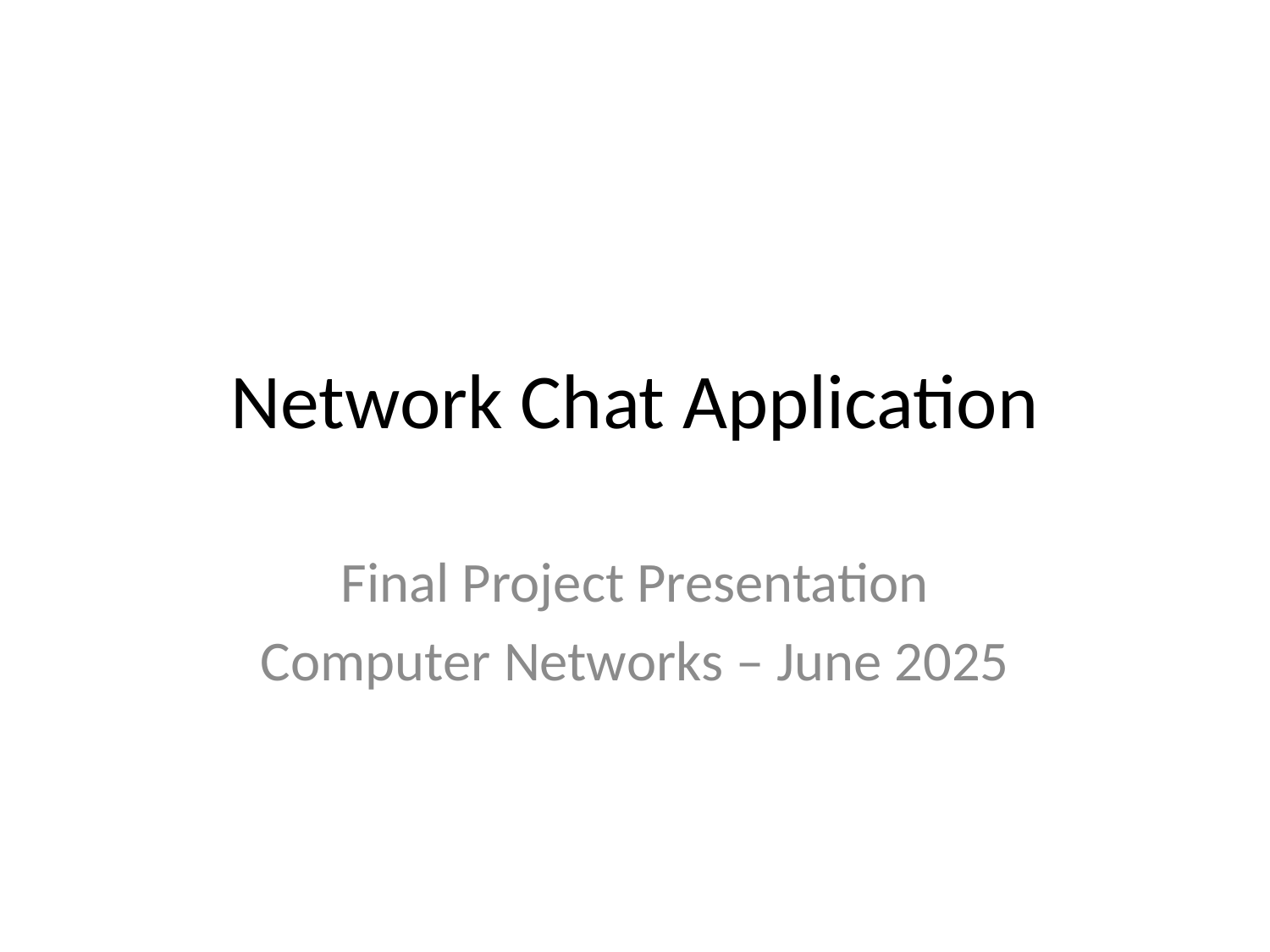

# Network Chat Application
Final Project Presentation
Computer Networks – June 2025